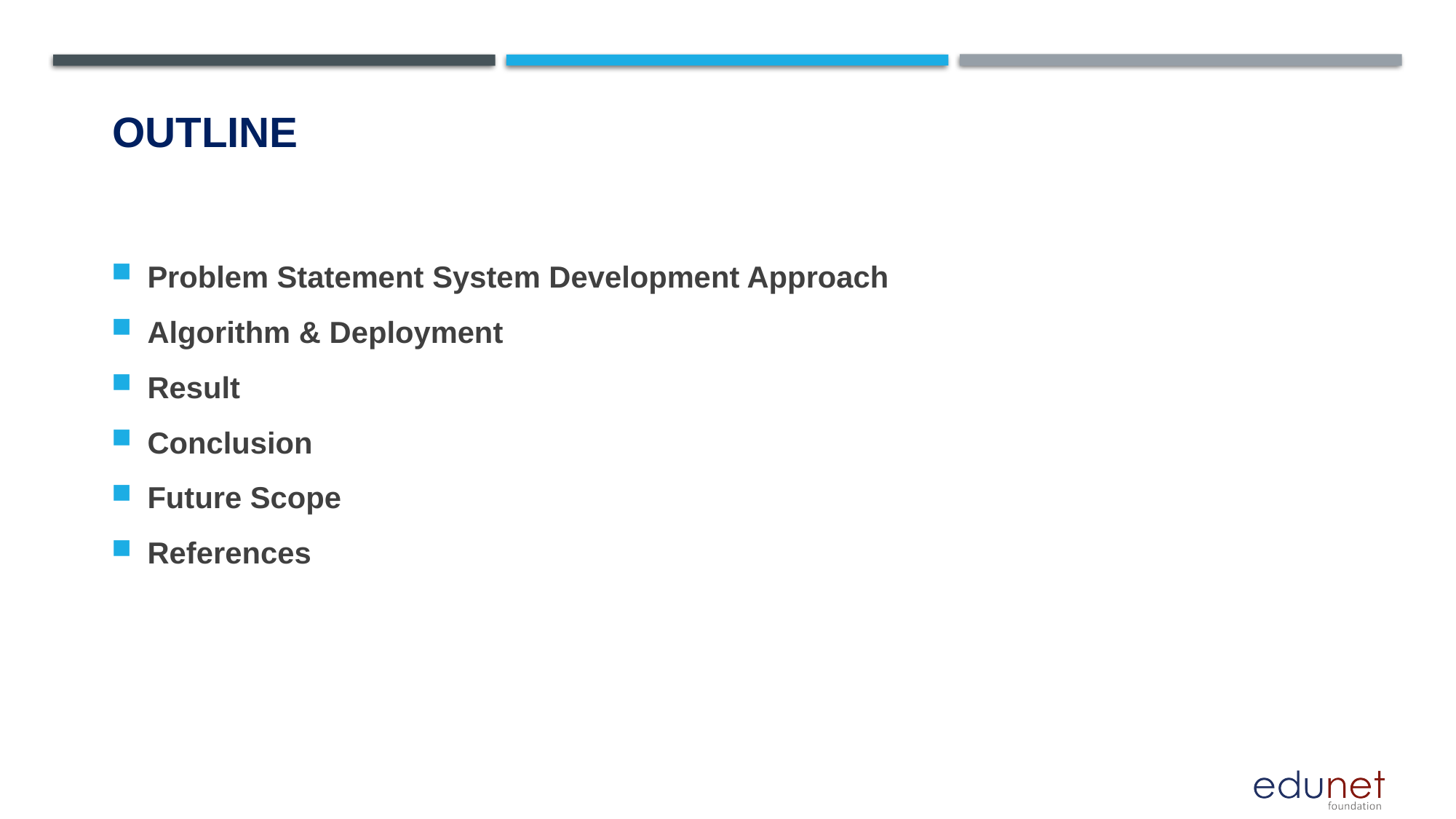

# OUTLINE

Problem Statement System Development Approach
Algorithm & Deployment
Result
Conclusion
Future Scope
References